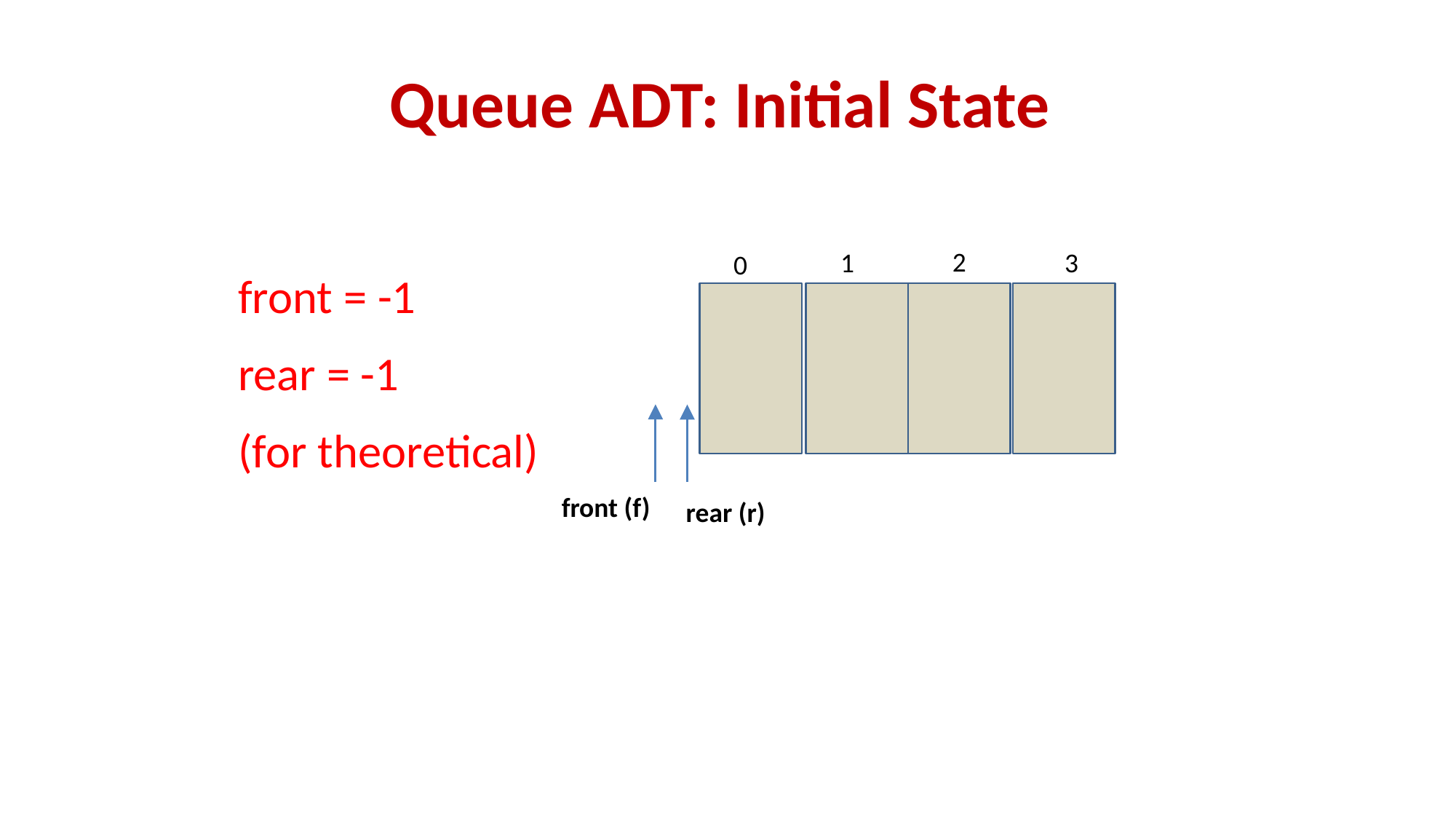

# Queue ADT: Initial State
3
2
1
0

front = -1
rear = -1
(for theoretical)
front (f)
rear (r)